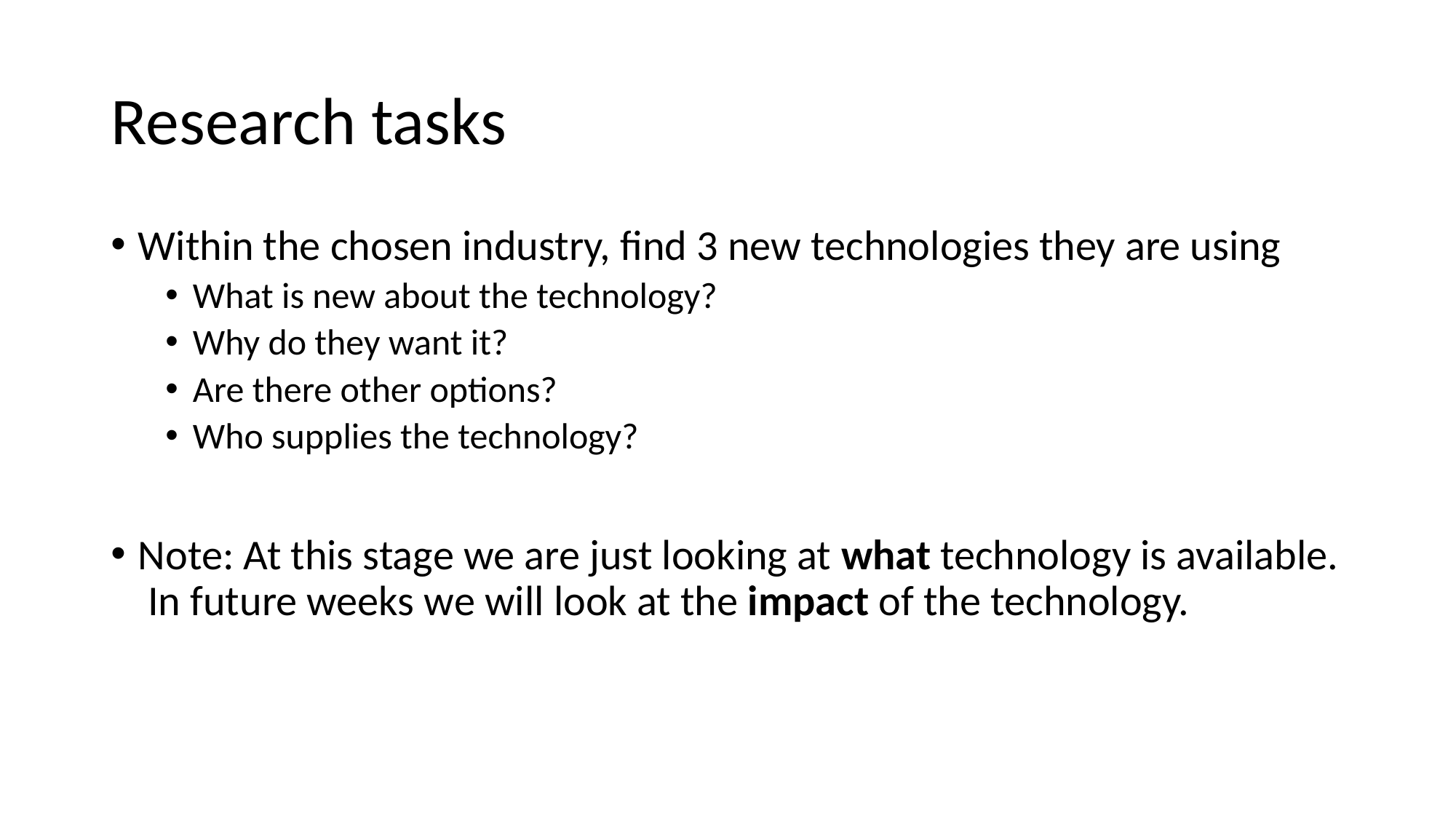

# Research tasks
Within the chosen industry, find 3 new technologies they are using
What is new about the technology?
Why do they want it?
Are there other options?
Who supplies the technology?

Note: At this stage we are just looking at what technology is available.  In future weeks we will look at the impact of the technology.